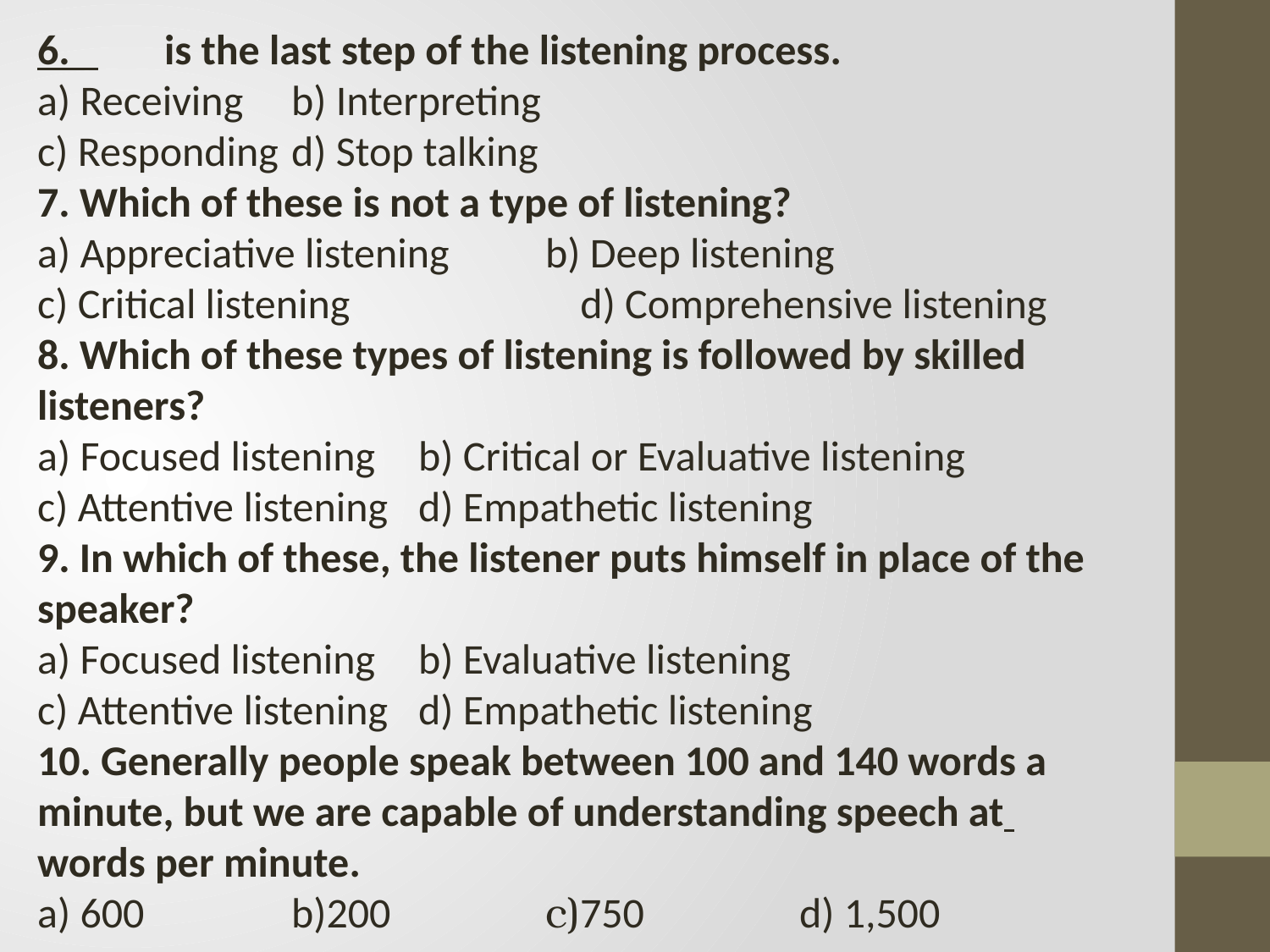

6.   	is the last step of the listening process.
a) Receiving	b) Interpreting
c) Responding	d) Stop talking
7. Which of these is not a type of listening?
a) Appreciative listening	b) Deep listening
c) Critical listening	                 d) Comprehensive listening
8. Which of these types of listening is followed by skilled listeners?
a) Focused listening 	b) Critical or Evaluative listening
c) Attentive listening	d) Empathetic listening
9. In which of these, the listener puts himself in place of the speaker?
a) Focused listening 	b) Evaluative listening
c) Attentive listening	d) Empathetic listening
10. Generally people speak between 100 and 140 words a minute, but we are capable of understanding speech at 	words per minute.
a) 600		b)200		c)750		d) 1,500